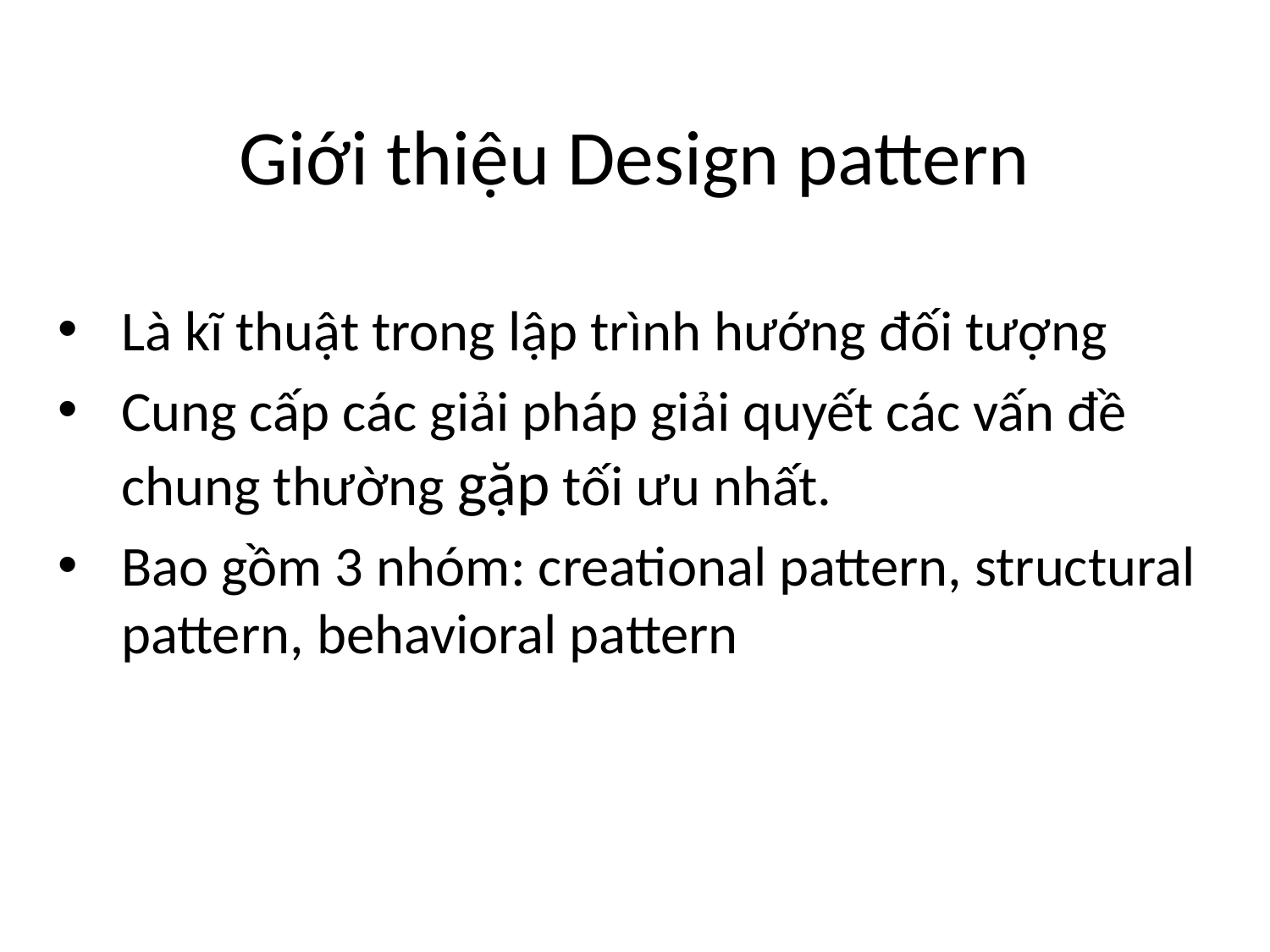

# Giới thiệu Design pattern

Là kĩ thuật trong lập trình hướng đối tượng
Cung cấp các giải pháp giải quyết các vấn đề chung thường gặp tối ưu nhất.
Bao gồm 3 nhóm: creational pattern, structural pattern, behavioral pattern